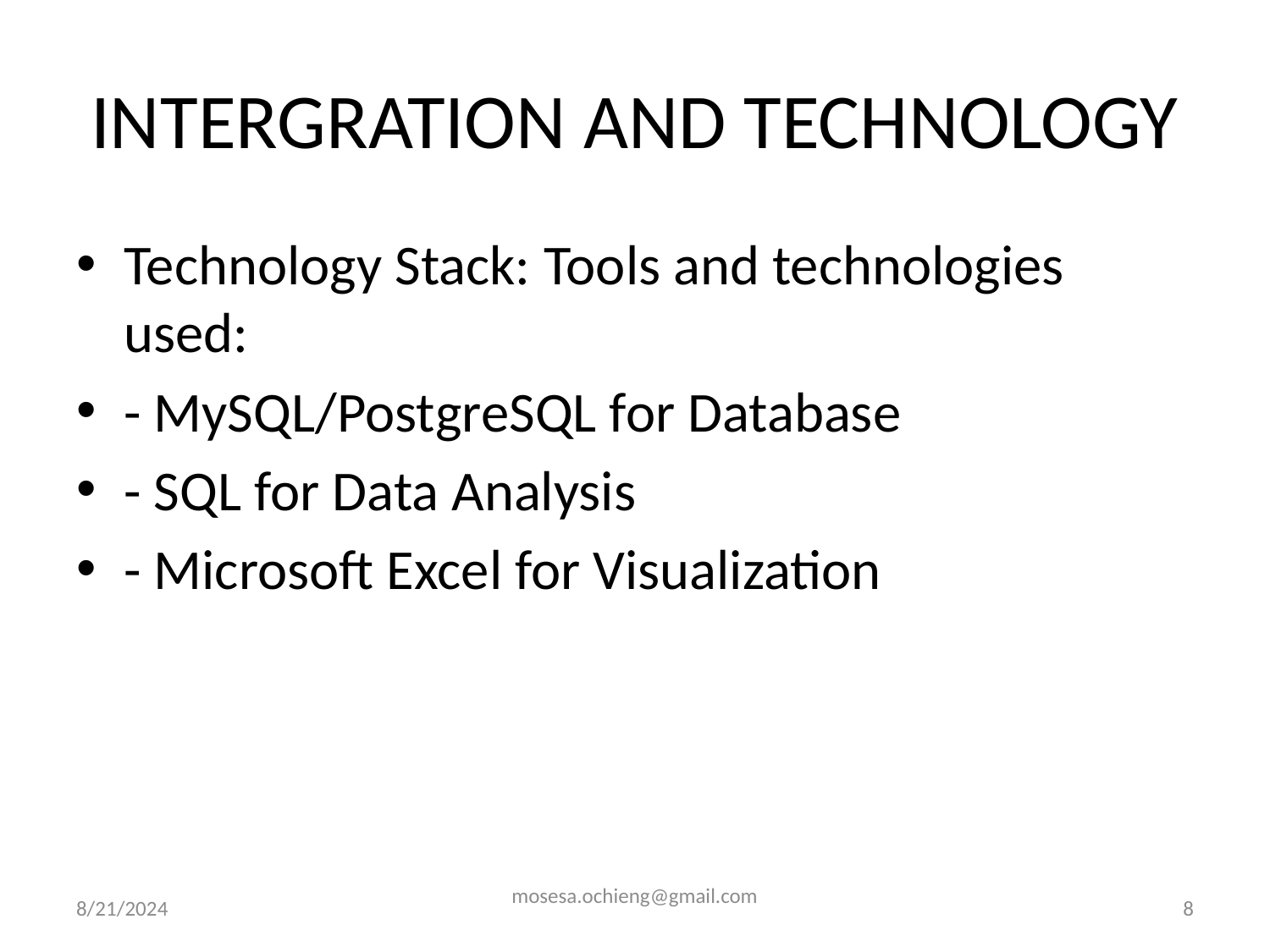

# INTERGRATION AND TECHNOLOGY
Technology Stack: Tools and technologies used:
- MySQL/PostgreSQL for Database
- SQL for Data Analysis
- Microsoft Excel for Visualization
8/21/2024
mosesa.ochieng@gmail.com

8